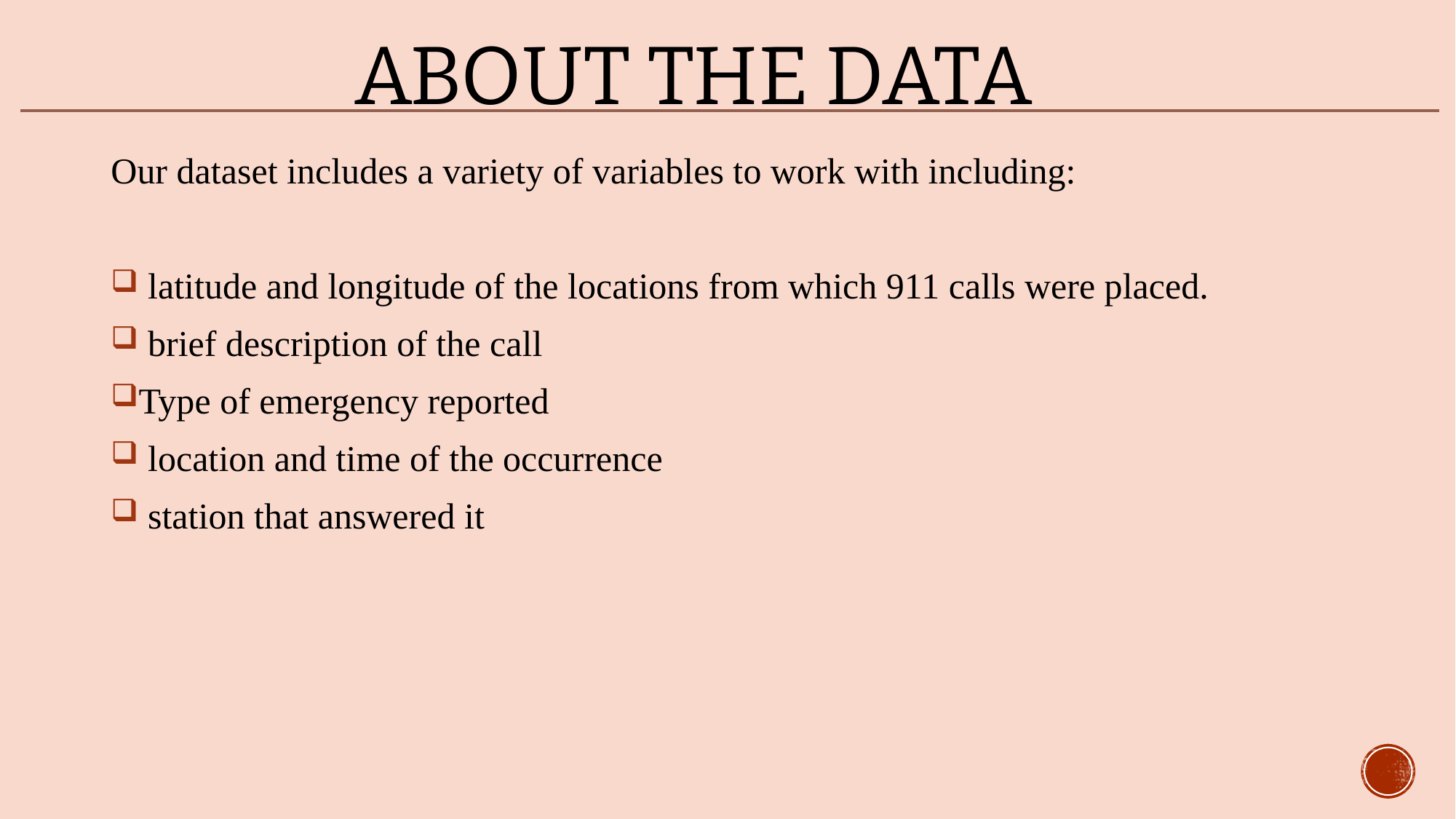

# About the Data
Our dataset includes a variety of variables to work with including:

 latitude and longitude of the locations from which 911 calls were placed.
 brief description of the call
Type of emergency reported
 location and time of the occurrence
 station that answered it